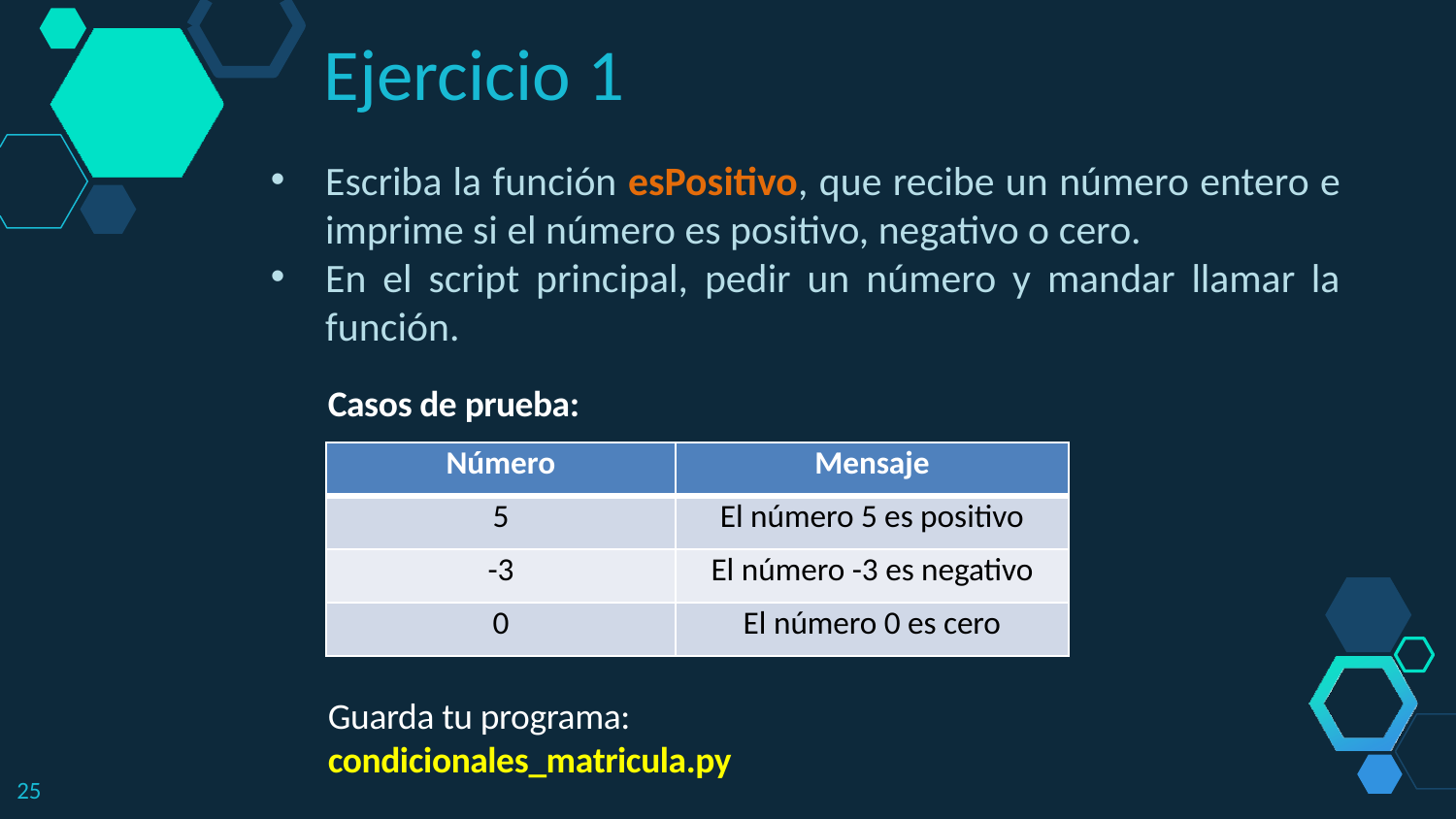

# Ejercicio 1

Escriba la función esPositivo, que recibe un número entero e imprime si el número es positivo, negativo o cero.
En el script principal, pedir un número y mandar llamar la función.

Casos de prueba:
| Número | Mensaje |
| --- | --- |
| 5 | El número 5 es positivo |
| -3 | El número -3 es negativo |
| 0 | El número 0 es cero |

Guarda tu programa: condicionales_matricula.py

25